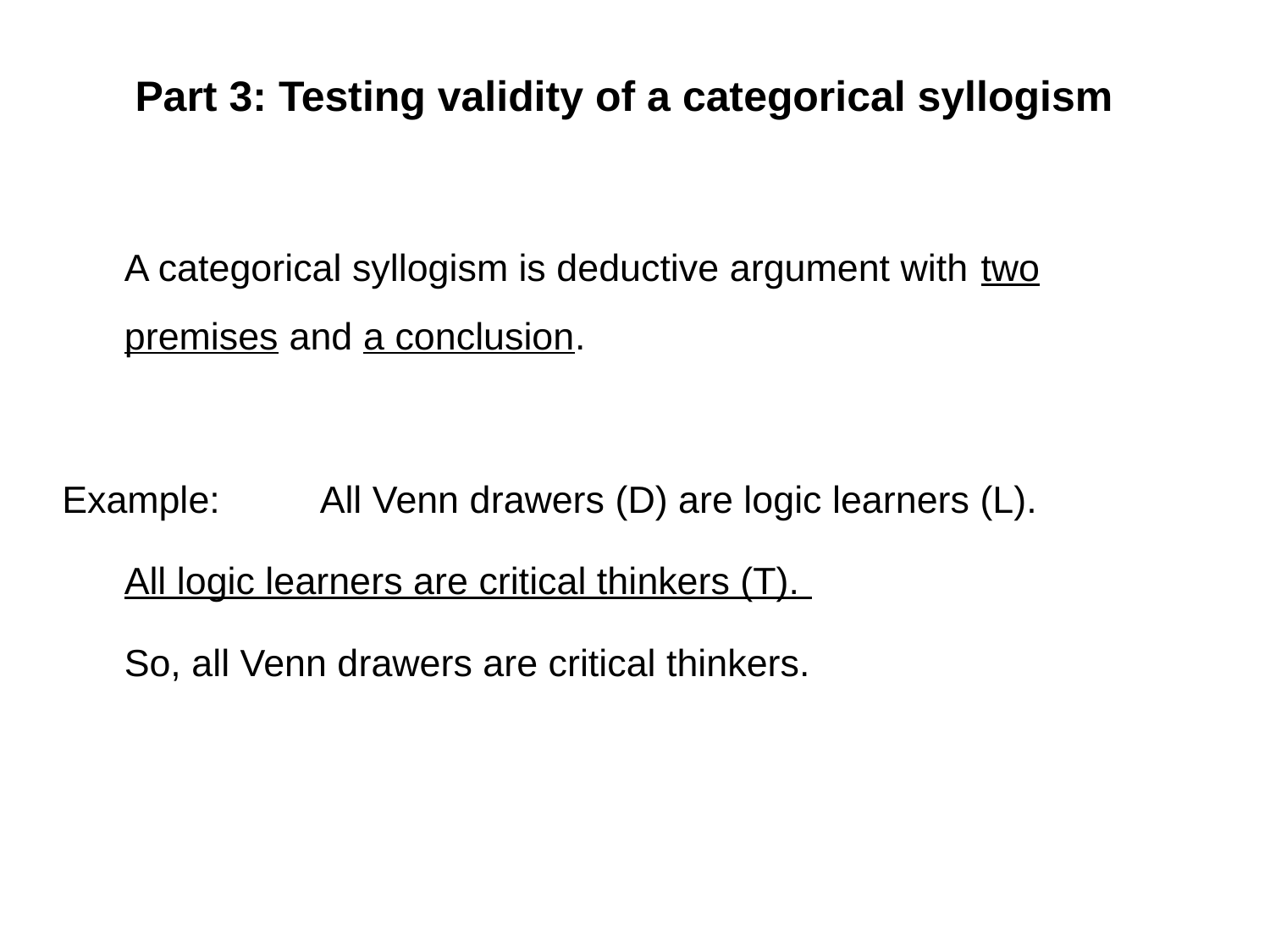

# Part 3: Testing validity of a categorical syllogism
	A categorical syllogism is deductive argument with two premises and a conclusion.

Example: 	All Venn drawers (D) are logic learners (L).
			All logic learners are critical thinkers (T).
			So, all Venn drawers are critical thinkers.